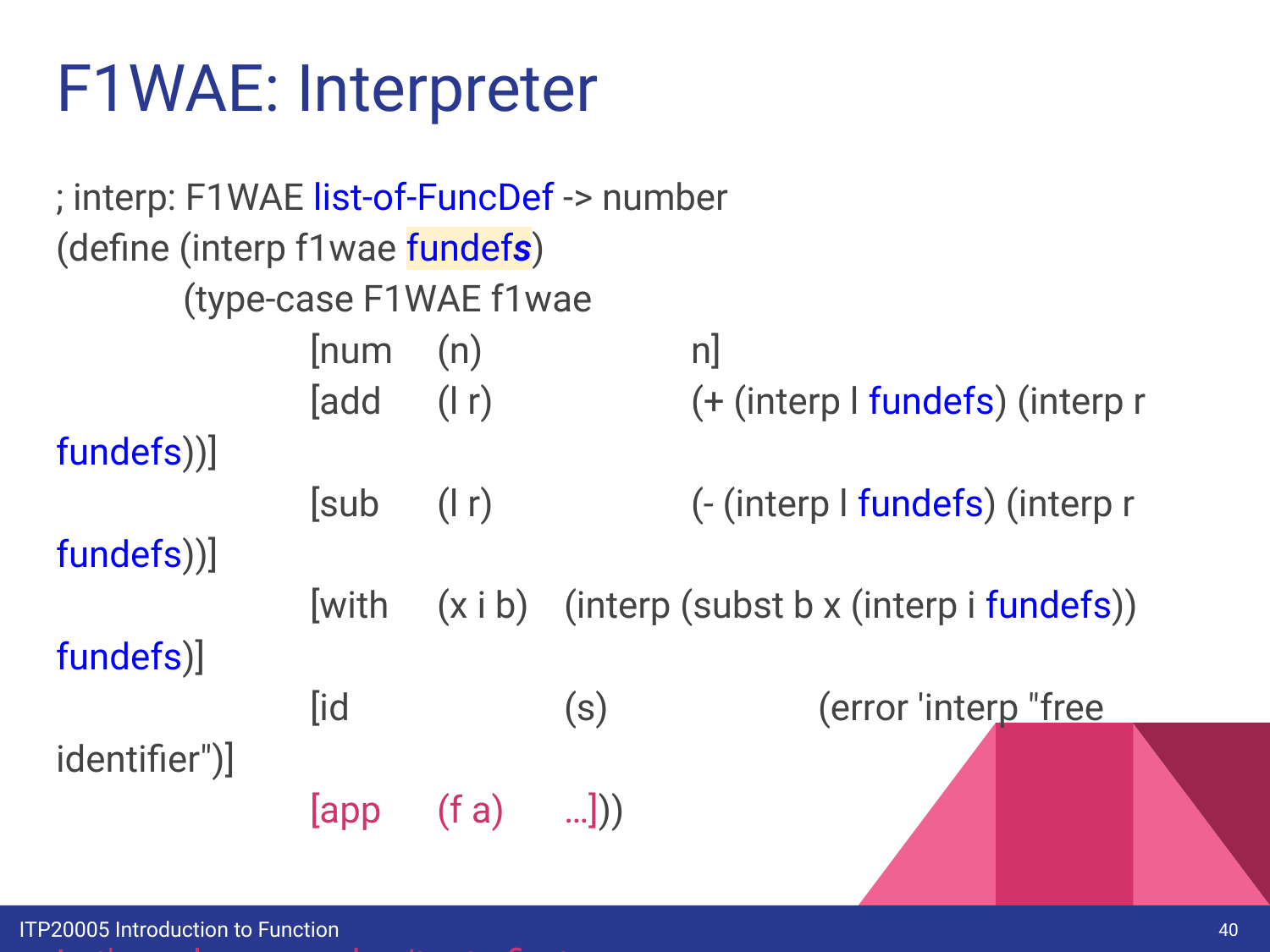

# F1WAE: Interpreter
; interp: F1WAE list-of-FuncDef -> number
(define (interp f1wae fundefs)
	(type-case F1WAE f1wae
		[num	(n)		n]
		[add 	(l r)		(+ (interp l fundefs) (interp r fundefs))]
		[sub 	(l r)		(- (interp l fundefs) (interp r fundefs))]
		[with	(x i b)	(interp (subst b x (interp i fundefs)) fundefs)]
		[id 		(s)		(error 'interp "free identifier")]
		[app	(f a)	…]))
Let's make examples/tests first...
40